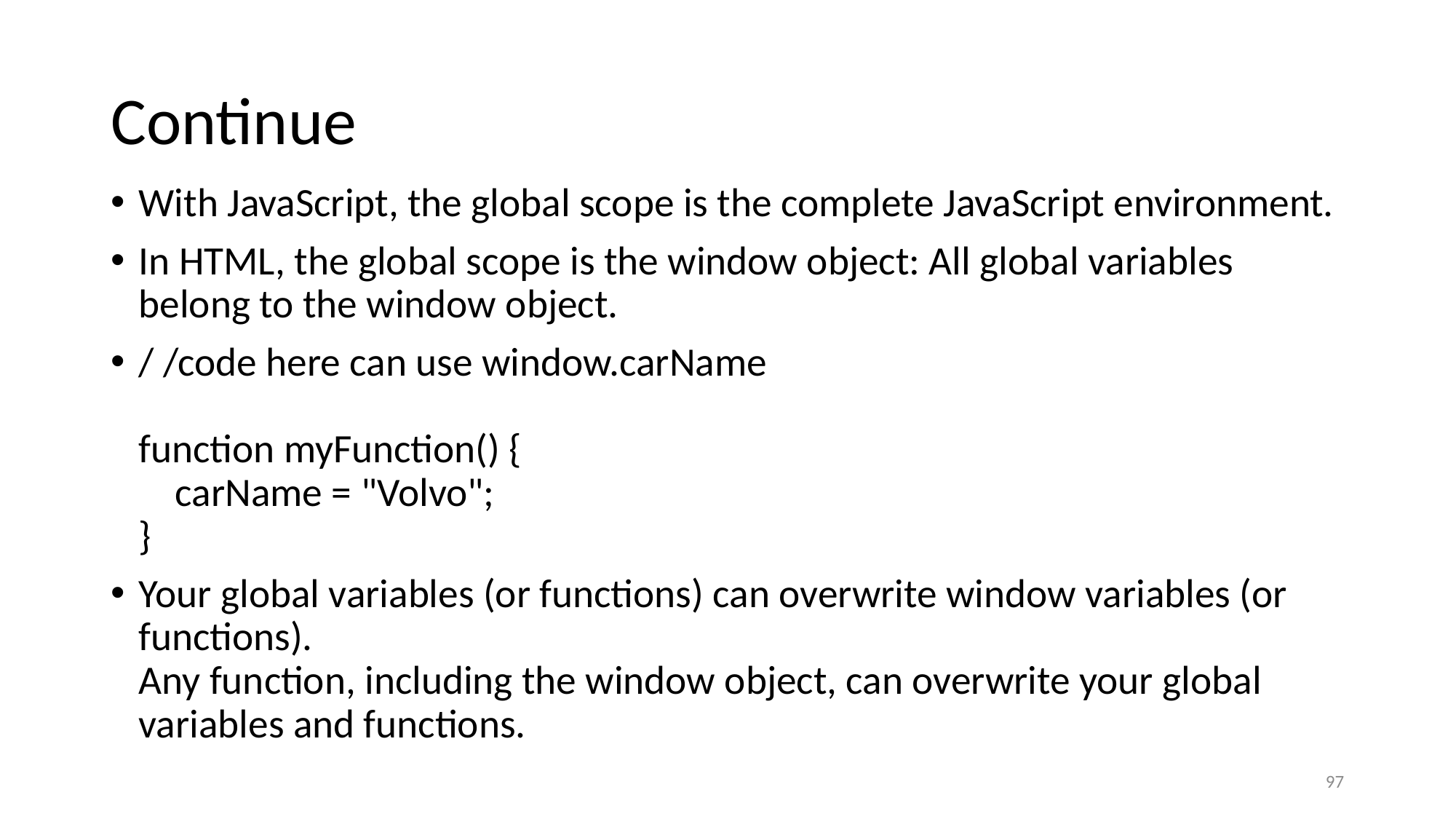

# Continue
With JavaScript, the global scope is the complete JavaScript environment.
In HTML, the global scope is the window object: All global variables belong to the window object.
/ /code here can use window.carName
function myFunction() {
    carName = "Volvo";
}
Your global variables (or functions) can overwrite window variables (or functions).
Any function, including the window object, can overwrite your global variables and functions.

97